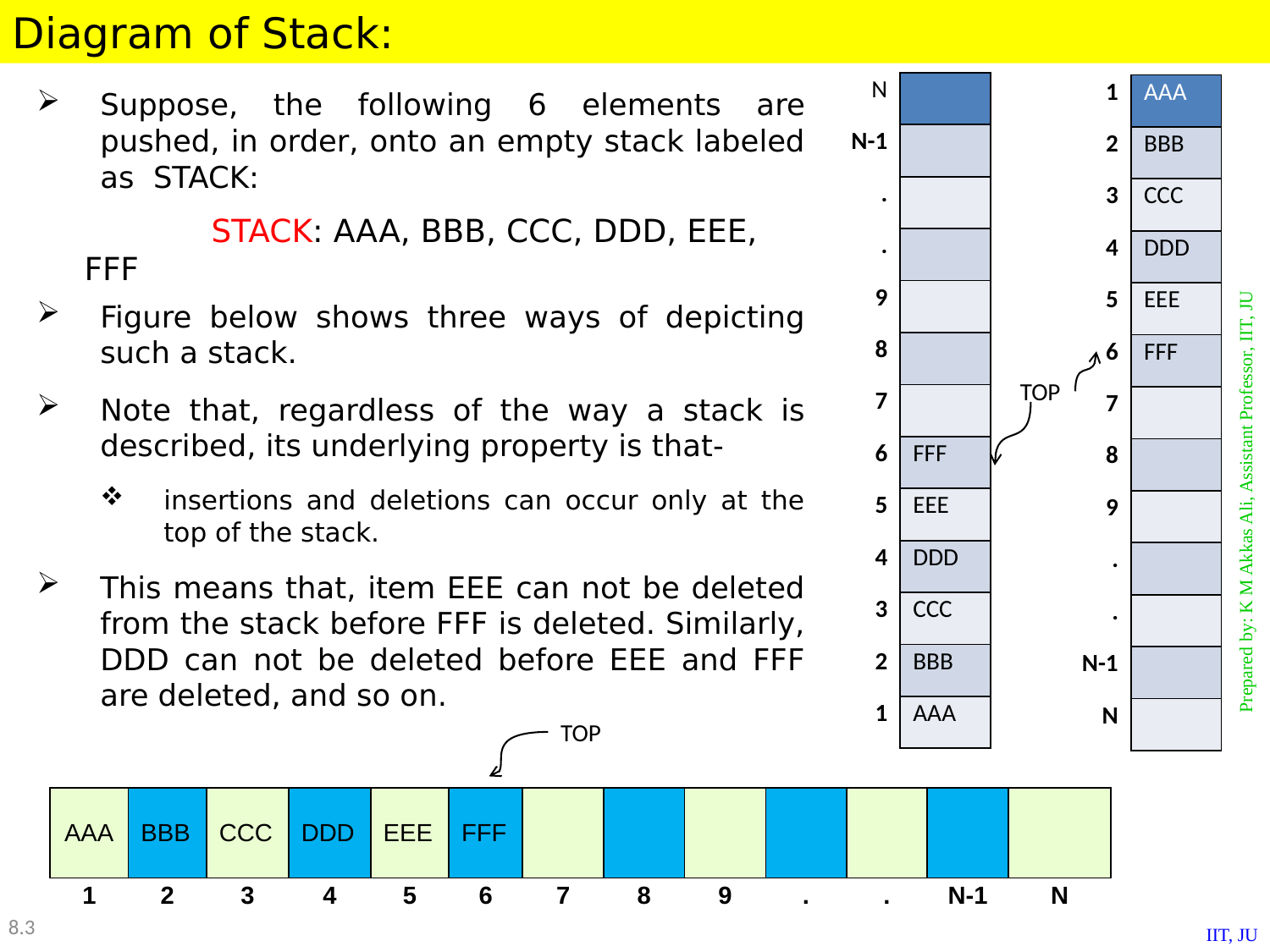

Diagram of Stack:
| N |  |
| --- | --- |
| N-1 |  |
| . |  |
| . |  |
| 9 |  |
| 8 |  |
| 7 |  |
| 6 | FFF |
| 5 | EEE |
| 4 | DDD |
| 3 | CCC |
| 2 | BBB |
| 1 | AAA |
| 1 | AAA |
| --- | --- |
| 2 | BBB |
| 3 | CCC |
| 4 | DDD |
| 5 | EEE |
| 6 | FFF |
| 7 |  |
| 8 |  |
| 9 |  |
| . |  |
| . |  |
| N-1 |  |
| N |  |
Suppose, the following 6 elements are pushed, in order, onto an empty stack labeled as  STACK:
		STACK: AAA, BBB, CCC, DDD, EEE, FFF
Figure below shows three ways of depicting such a stack.
Note that, regardless of the way a stack is described, its underlying property is that-
insertions and deletions can occur only at the top of the stack.
This means that, item EEE can not be deleted from the stack before FFF is deleted. Similarly, DDD can not be deleted before EEE and FFF are deleted, and so on.
TOP
TOP
| AAA | BBB | CCC | DDD | EEE | FFF |  |  |  |  |  |  |  |
| --- | --- | --- | --- | --- | --- | --- | --- | --- | --- | --- | --- | --- |
| 1 | 2 | 3 | 4 | 5 | 6 | 7 | 8 | 9 | . | . | N-1 | N |
8.3